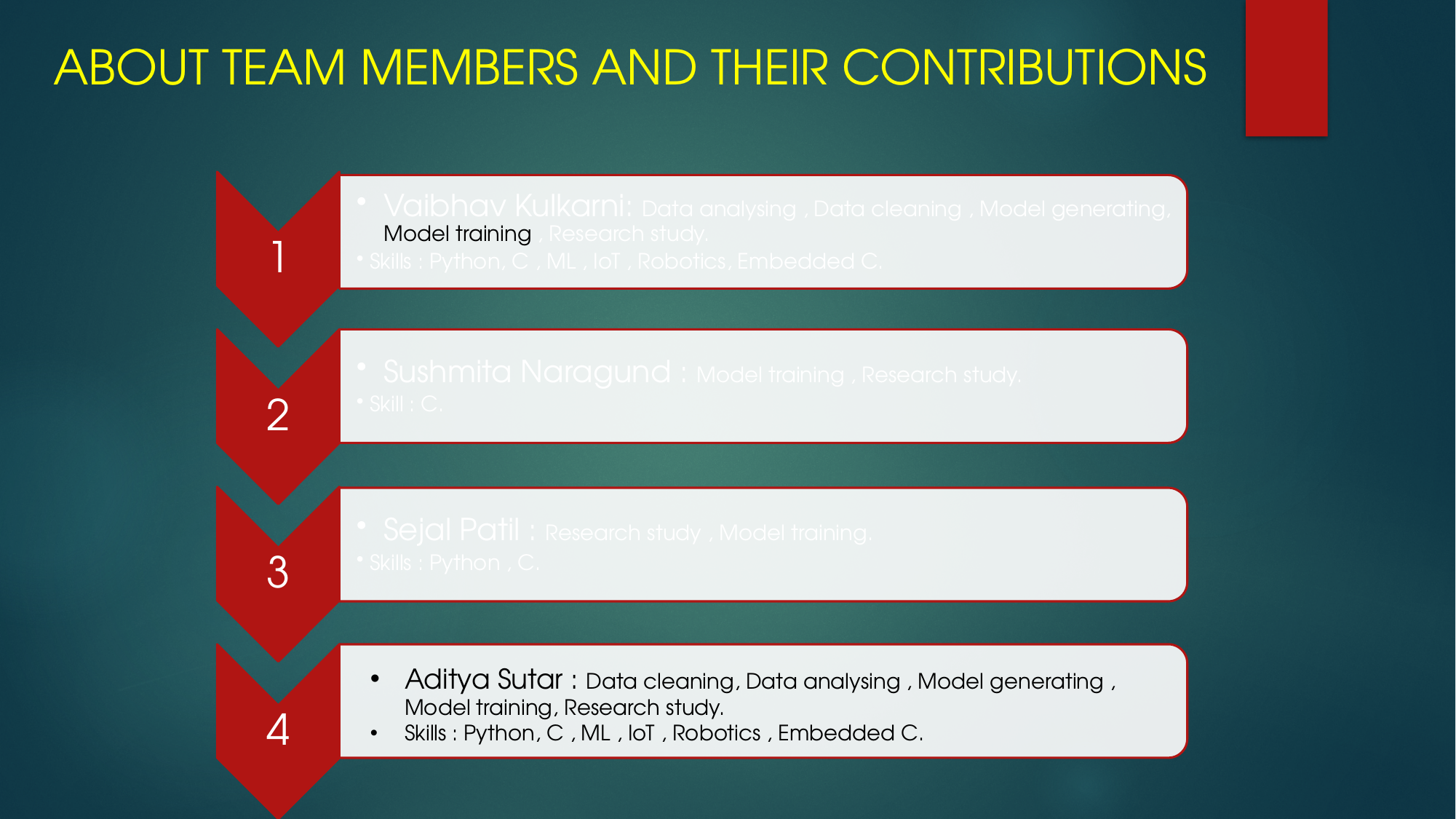

# ABOUT TEAM MEMBERS AND THEIR CONTRIBUTIONS
1
Vaibhav Kulkarni: Data analysing , Data cleaning , Model generating, Model training , Research study.
Skills : Python, C , ML , IoT , Robotics, Embedded C.
2
Sushmita Naragund : Model training , Research study.
Skill : C.
3
Sejal Patil : Research study , Model training.
Skills : Python , C.
4
Aditya Sutar : Data cleaning, Data analysing , Model generating , Model training, Research study.
Skills : Python, C , ML , IoT , Robotics , Embedded C.